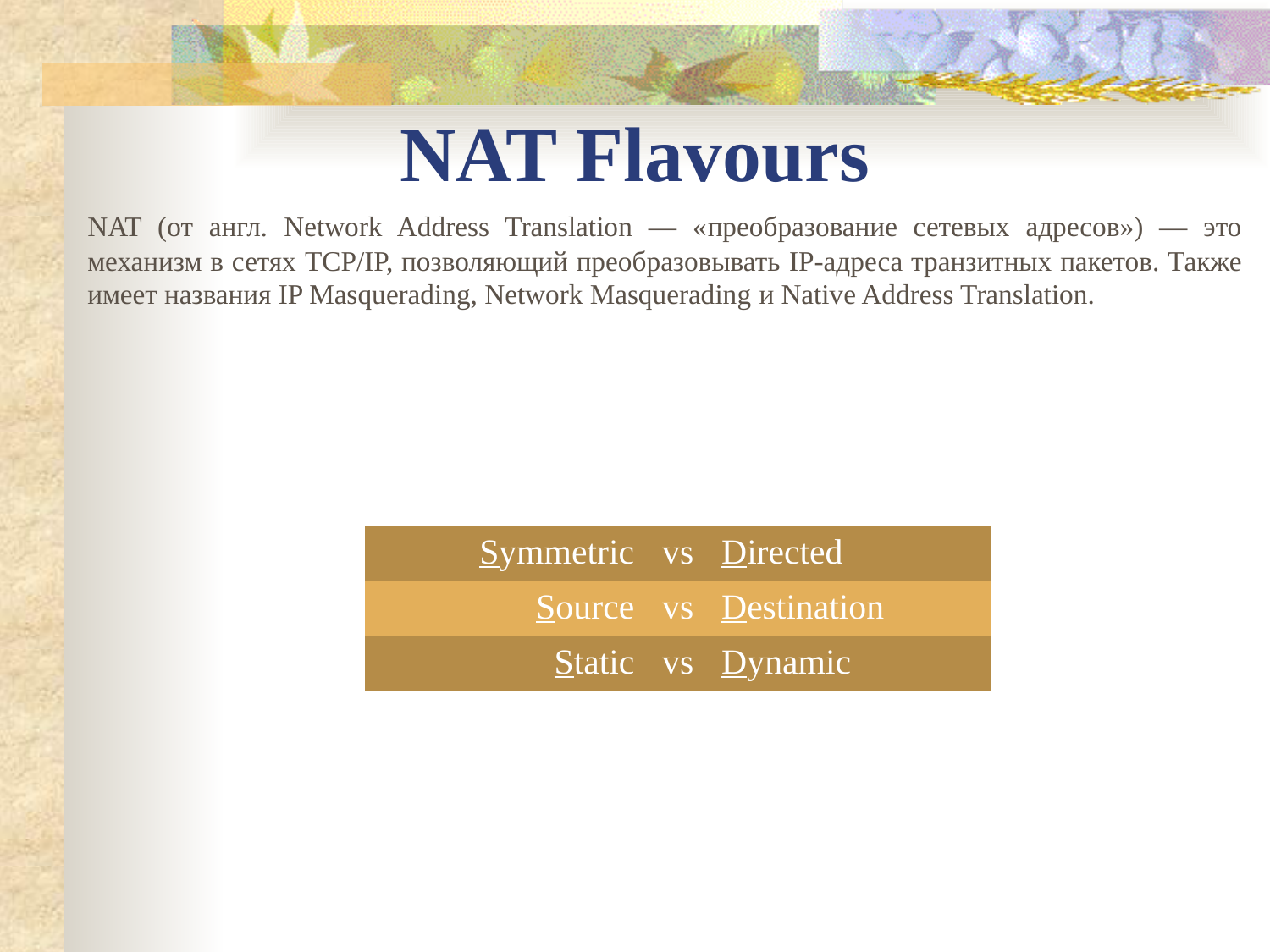

NAT Flavours
NAT (от англ. Network Address Translation — «преобразование сетевых адресов») — это механизм в сетях TCP/IP, позволяющий преобразовывать IP-адреса транзитных пакетов. Также имеет названия IP Masquerading, Network Masquerading и Native Address Translation.
| Symmetric | vs | Directed |
| --- | --- | --- |
| Source | vs | Destination |
| Static | vs | Dynamic |